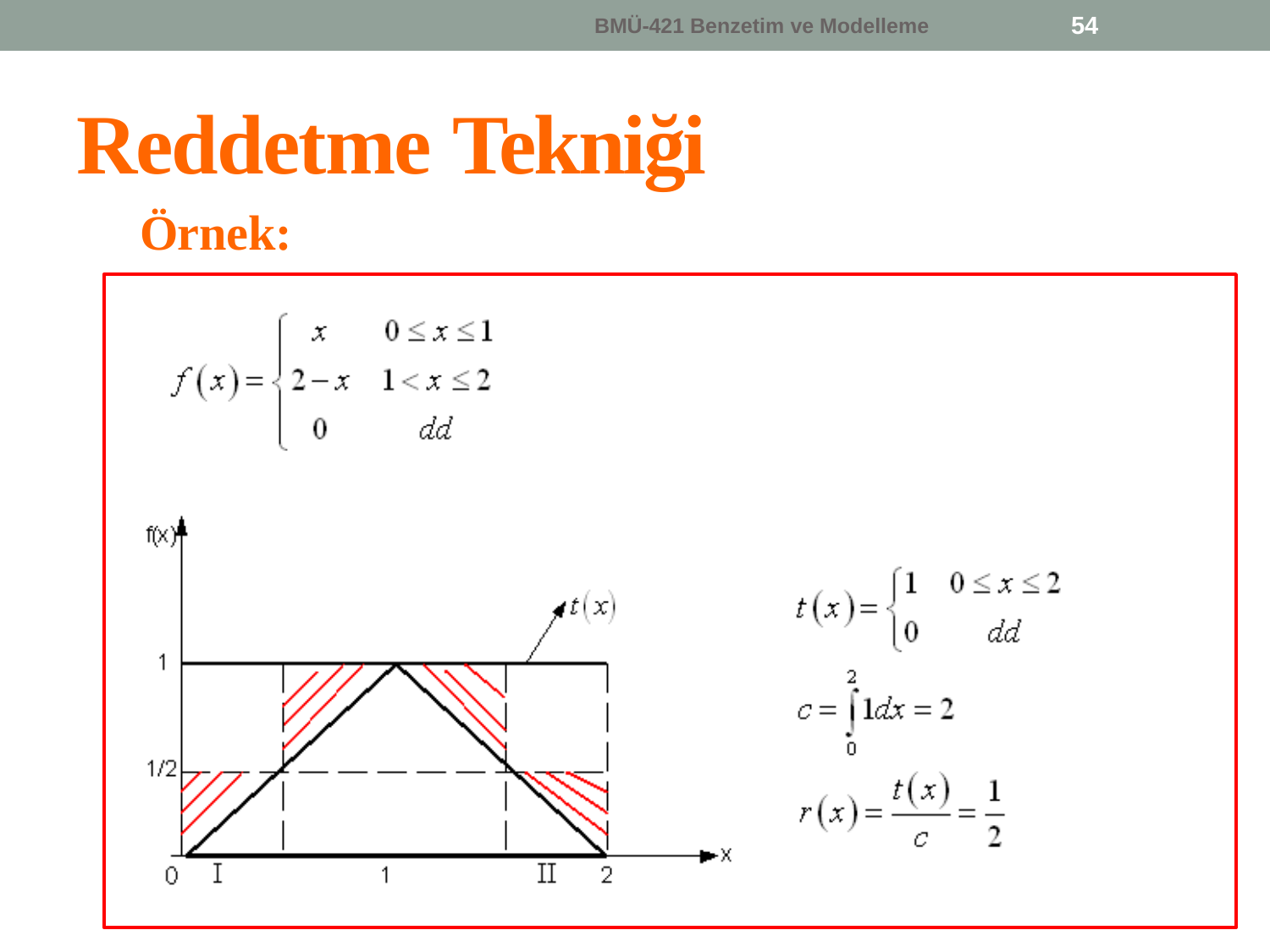

54
BMÜ-421 Benzetim ve Modelleme
Reddetme Tekniği
Örnek: